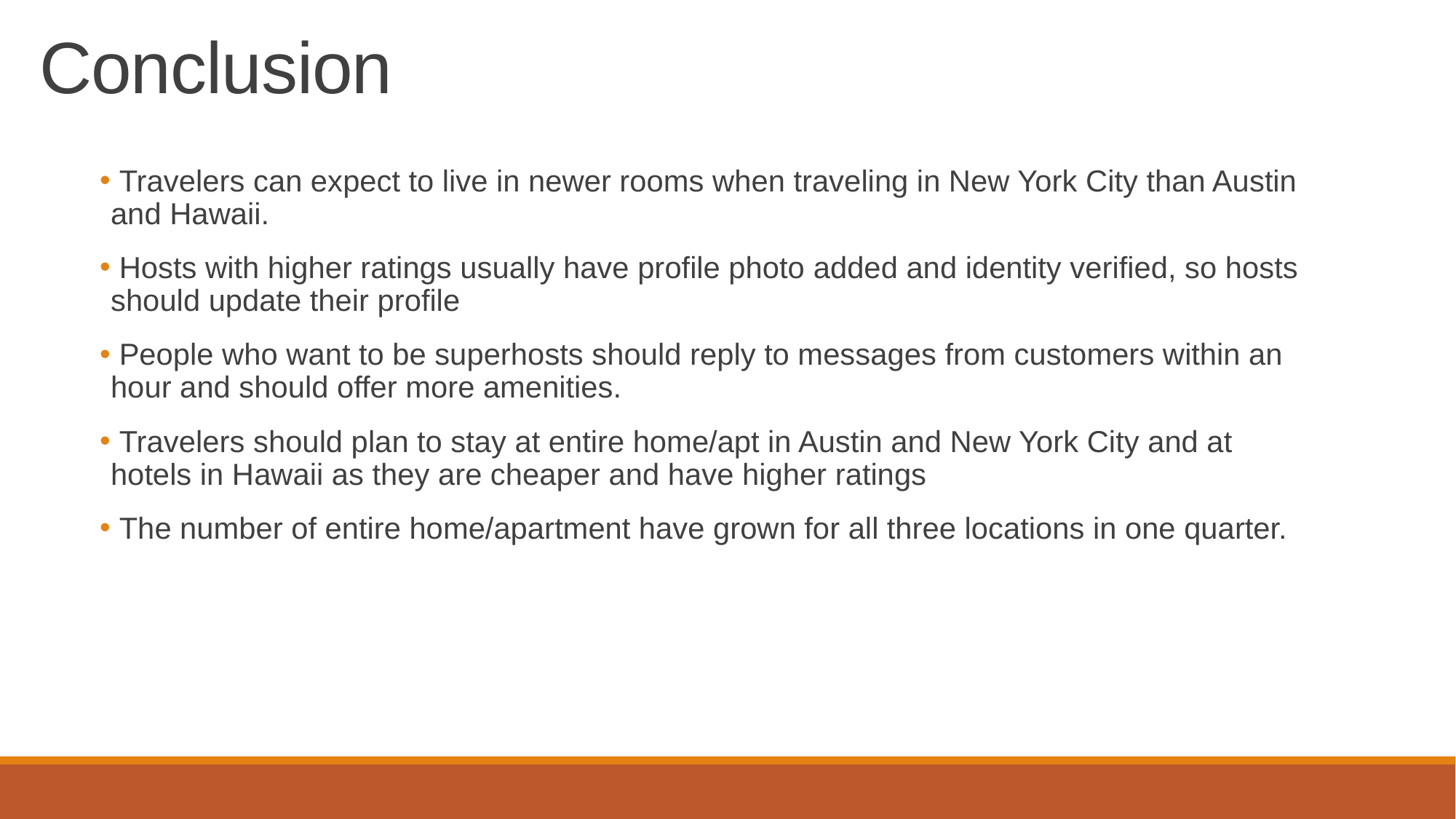

# Conclusion
 Travelers can expect to live in newer rooms when traveling in New York City than Austin and Hawaii.
 Hosts with higher ratings usually have profile photo added and identity verified, so hosts should update their profile
 People who want to be superhosts should reply to messages from customers within an hour and should offer more amenities.
 Travelers should plan to stay at entire home/apt in Austin and New York City and at hotels in Hawaii as they are cheaper and have higher ratings
 The number of entire home/apartment have grown for all three locations in one quarter.
​